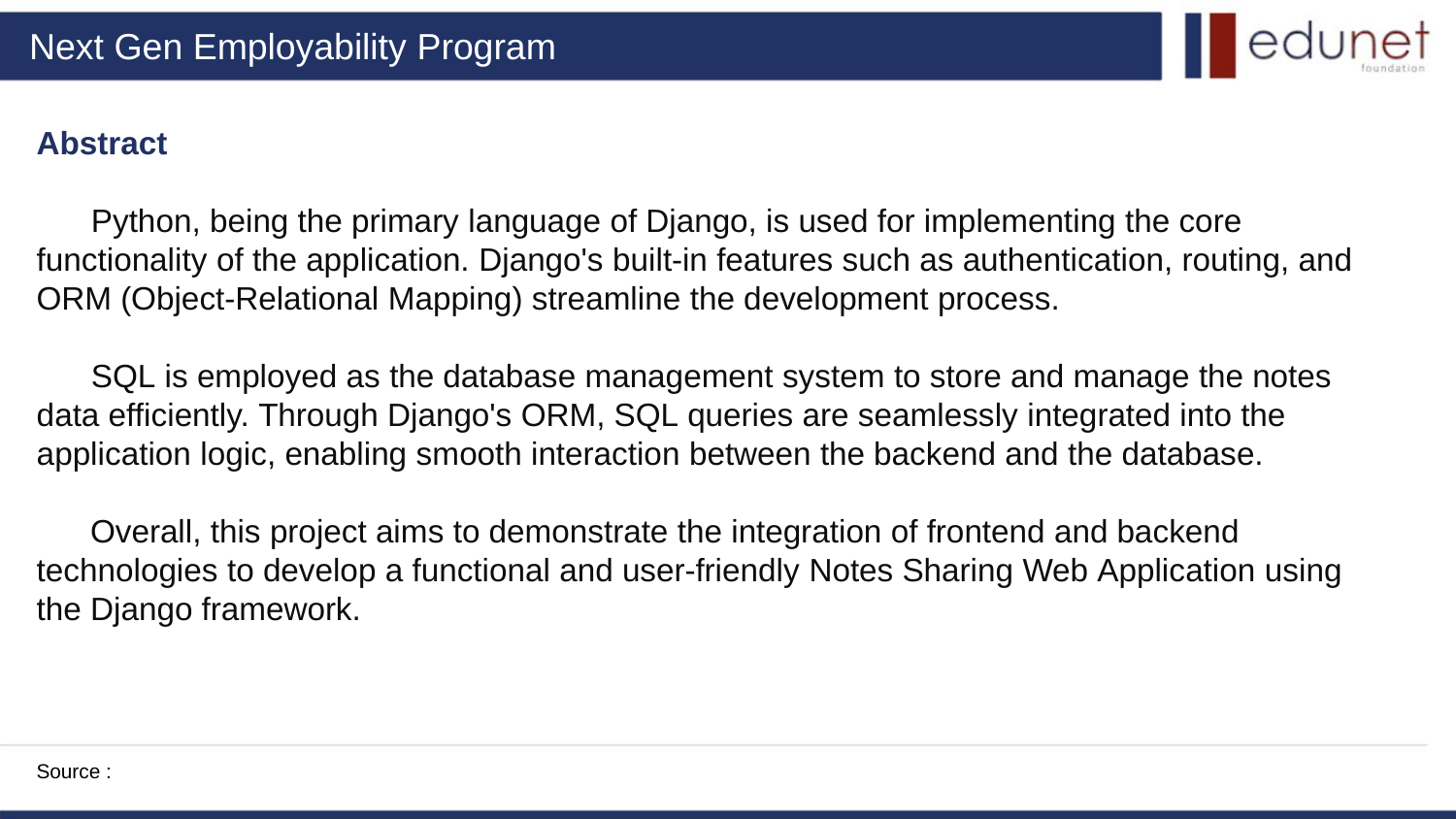

Next Gen Employability Program
Abstract
Python, being the primary language of Django, is used for implementing the core
functionality of the application. Django's built-in features such as authentication, routing, and
ORM (Object-Relational Mapping) streamline the development process.
SQL is employed as the database management system to store and manage the notes
data efficiently. Through Django's ORM, SQL queries are seamlessly integrated into the
application logic, enabling smooth interaction between the backend and the database.
Overall, this project aims to demonstrate the integration of frontend and backend
technologies to develop a functional and user-friendly Notes Sharing Web Application using
the Django framework.
Source :